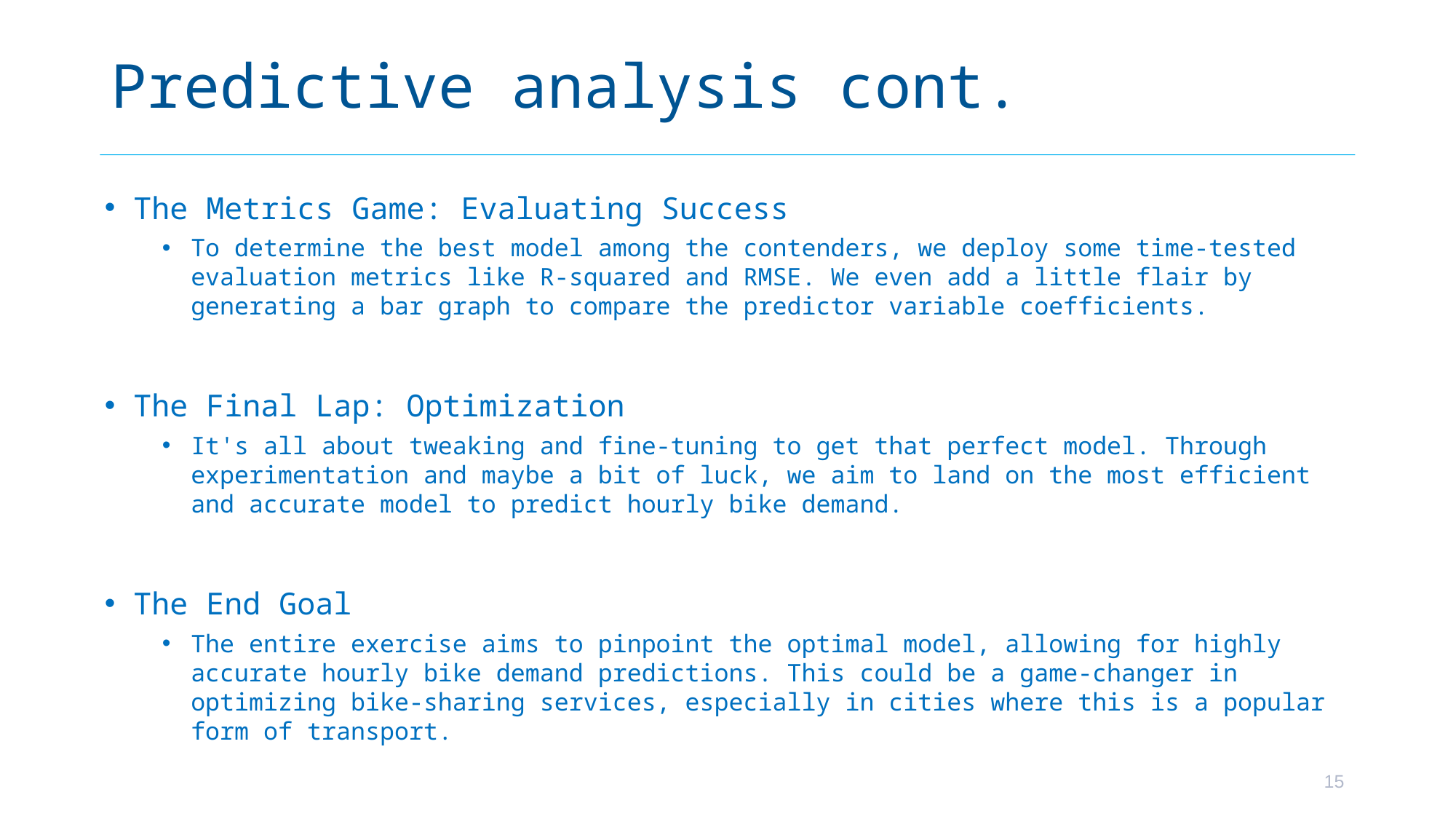

# Predictive analysis cont.
The Metrics Game: Evaluating Success
To determine the best model among the contenders, we deploy some time-tested evaluation metrics like R-squared and RMSE. We even add a little flair by generating a bar graph to compare the predictor variable coefficients.

The Final Lap: Optimization
It's all about tweaking and fine-tuning to get that perfect model. Through experimentation and maybe a bit of luck, we aim to land on the most efficient and accurate model to predict hourly bike demand.

The End Goal
The entire exercise aims to pinpoint the optimal model, allowing for highly accurate hourly bike demand predictions. This could be a game-changer in optimizing bike-sharing services, especially in cities where this is a popular form of transport.

15